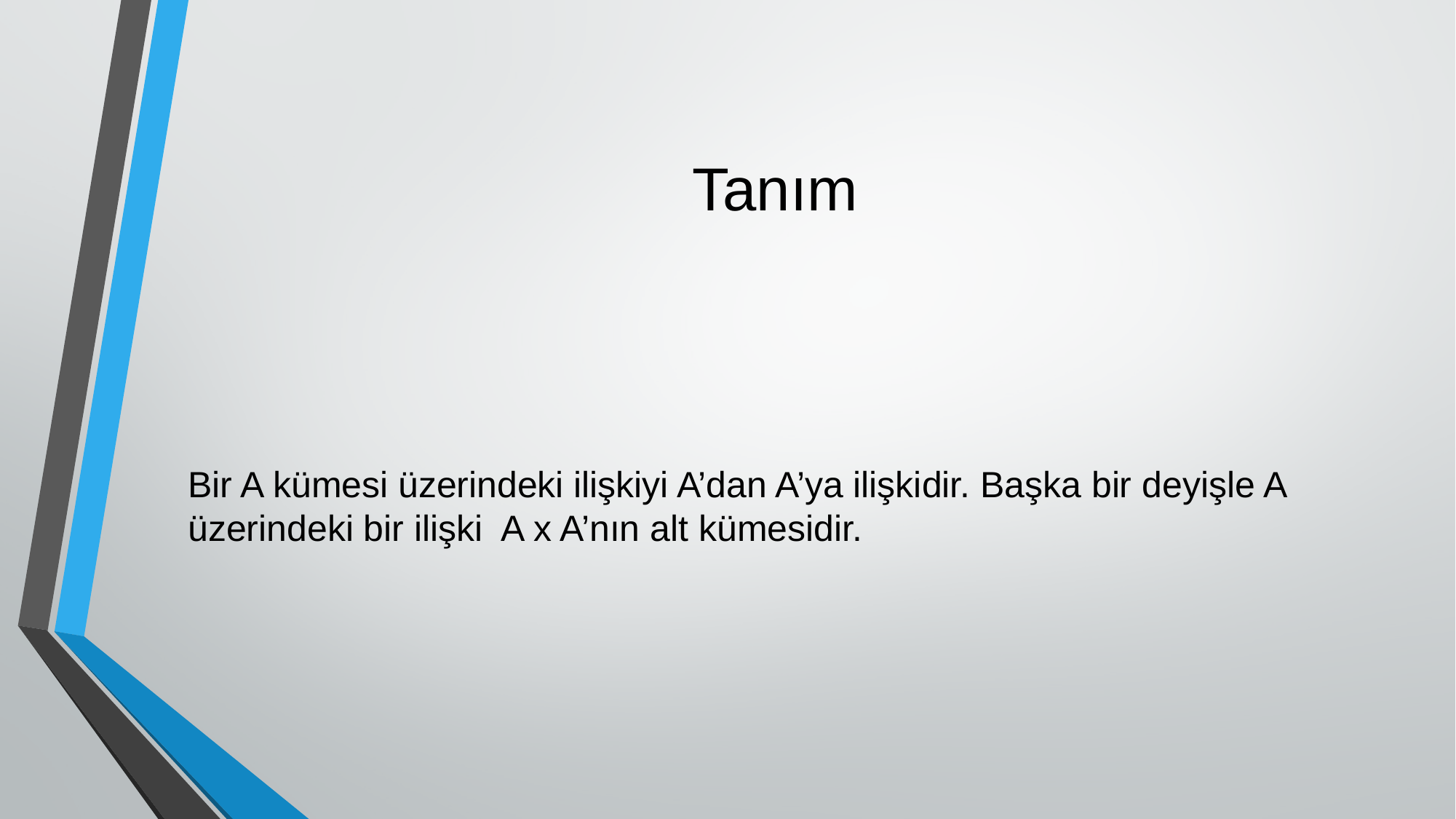

# Tanım
Bir A kümesi üzerindeki ilişkiyi A’dan A’ya ilişkidir. Başka bir deyişle A üzerindeki bir ilişki  A x A’nın alt kümesidir.